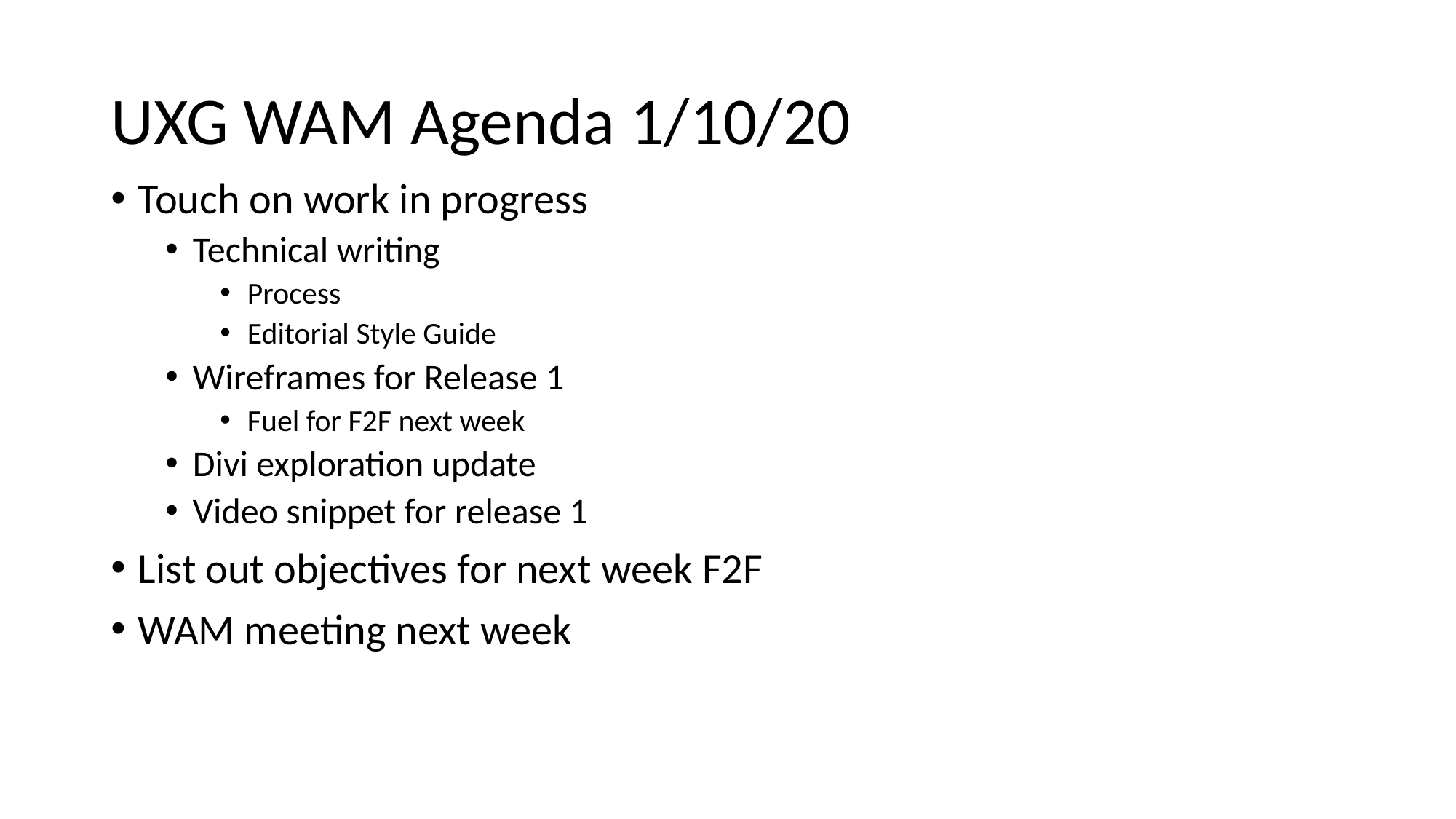

# UXG WAM Agenda 1/10/20
Touch on work in progress
Technical writing
Process
Editorial Style Guide
Wireframes for Release 1
Fuel for F2F next week
Divi exploration update
Video snippet for release 1
List out objectives for next week F2F
WAM meeting next week